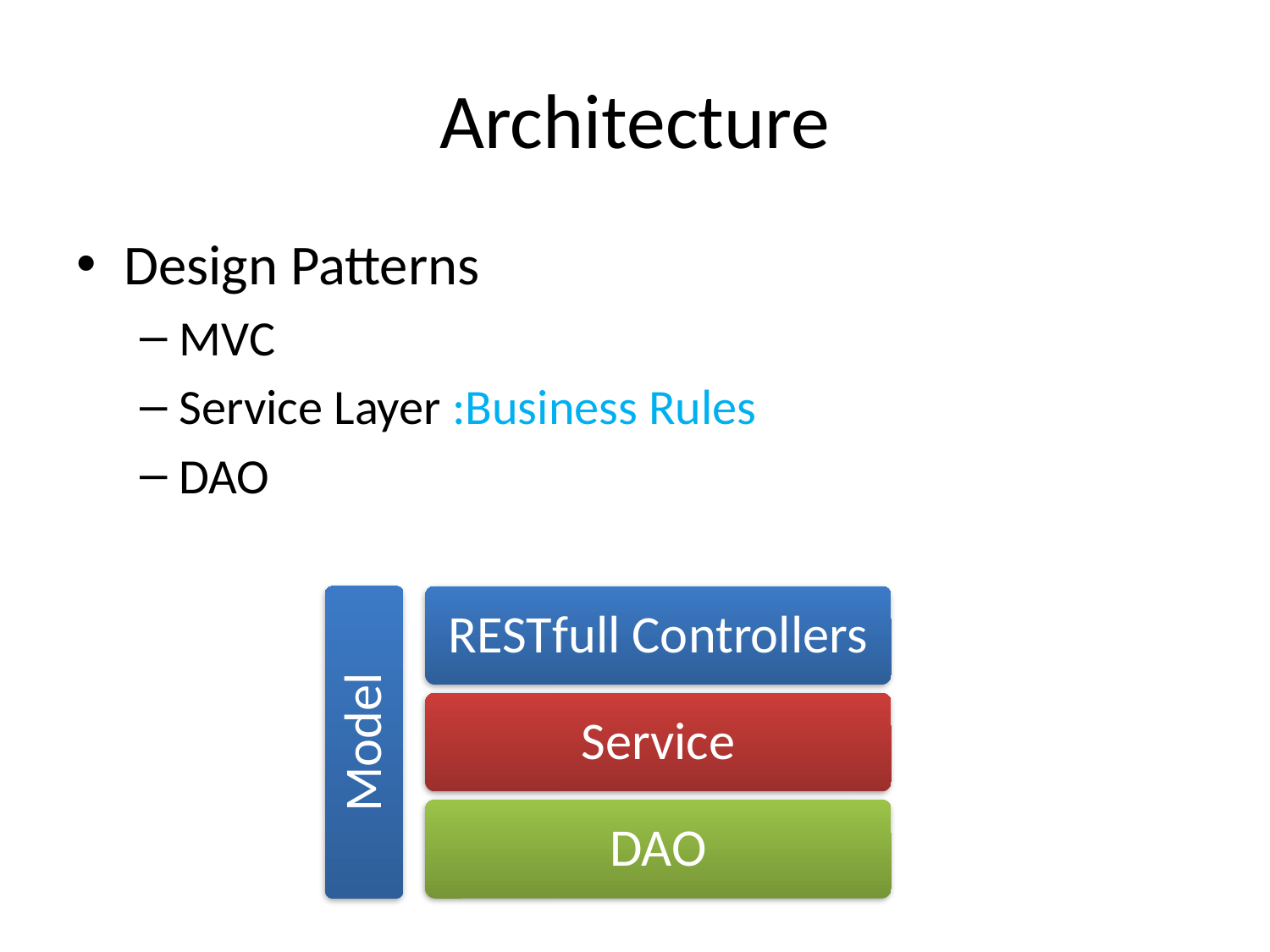

# Architecture
Design Patterns
MVC
Service Layer :Business Rules
DAO

RESTfull Controllers
Service
DAO

Model